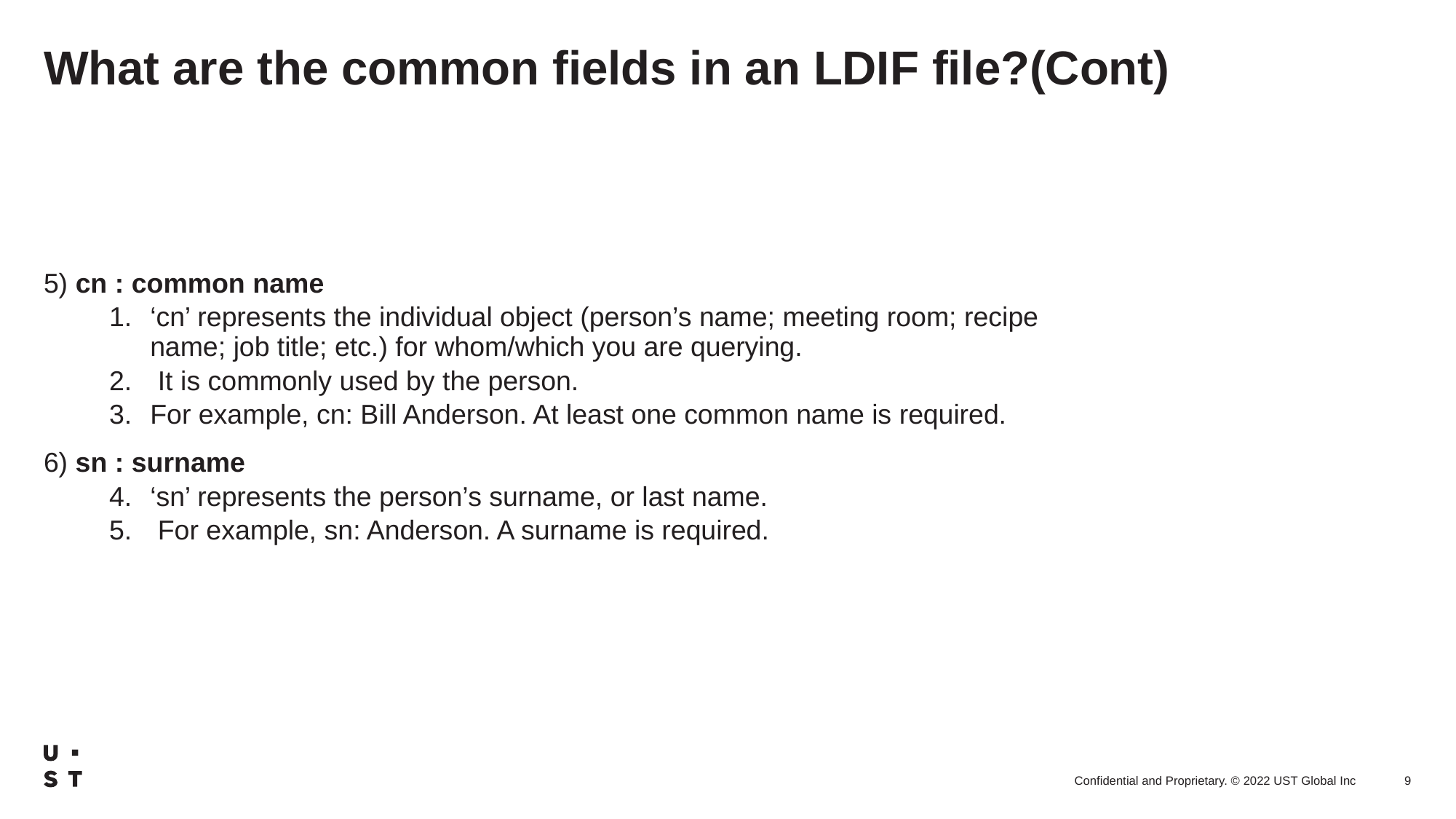

# What are the common fields in an LDIF file?(Cont)

5) cn : common name
‘cn’ represents the individual object (person’s name; meeting room; recipe name; job title; etc.) for whom/which you are querying.
 It is commonly used by the person.
For example, cn: Bill Anderson. At least one common name is required.
6) sn : surname
‘sn’ represents the person’s surname, or last name.
 For example, sn: Anderson. A surname is required.